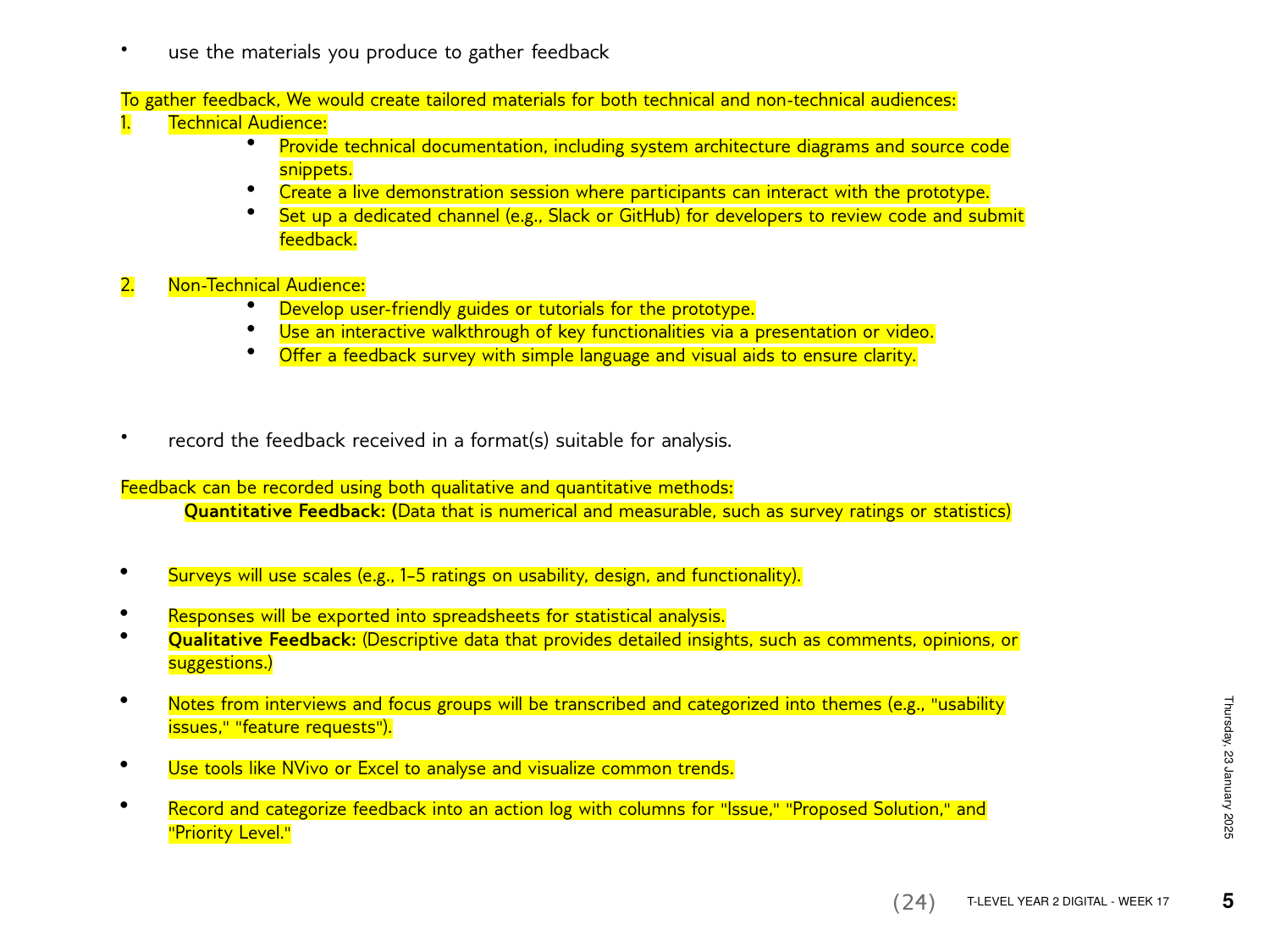

use the materials you produce to gather feedback
To gather feedback, We would create tailored materials for both technical and non-technical audiences:
Technical Audience:
Provide technical documentation, including system architecture diagrams and source code snippets.
Create a live demonstration session where participants can interact with the prototype.
Set up a dedicated channel (e.g., Slack or GitHub) for developers to review code and submit feedback.
Non-Technical Audience:
Develop user-friendly guides or tutorials for the prototype.
Use an interactive walkthrough of key functionalities via a presentation or video.
Offer a feedback survey with simple language and visual aids to ensure clarity.

record the feedback received in a format(s) suitable for analysis.
Feedback can be recorded using both qualitative and quantitative methods:
Quantitative Feedback: (Data that is numerical and measurable, such as survey ratings or statistics)
Surveys will use scales (e.g., 1–5 ratings on usability, design, and functionality).
Responses will be exported into spreadsheets for statistical analysis.
Qualitative Feedback: (Descriptive data that provides detailed insights, such as comments, opinions, or suggestions.)
Notes from interviews and focus groups will be transcribed and categorized into themes (e.g., "usability issues," "feature requests").
Use tools like NVivo or Excel to analyse and visualize common trends.
Record and categorize feedback into an action log with columns for "Issue," "Proposed Solution," and "Priority Level."

(24)
Thursday, 23 January 2025
T-LEVEL YEAR 2 DIGITAL - WEEK 17
5